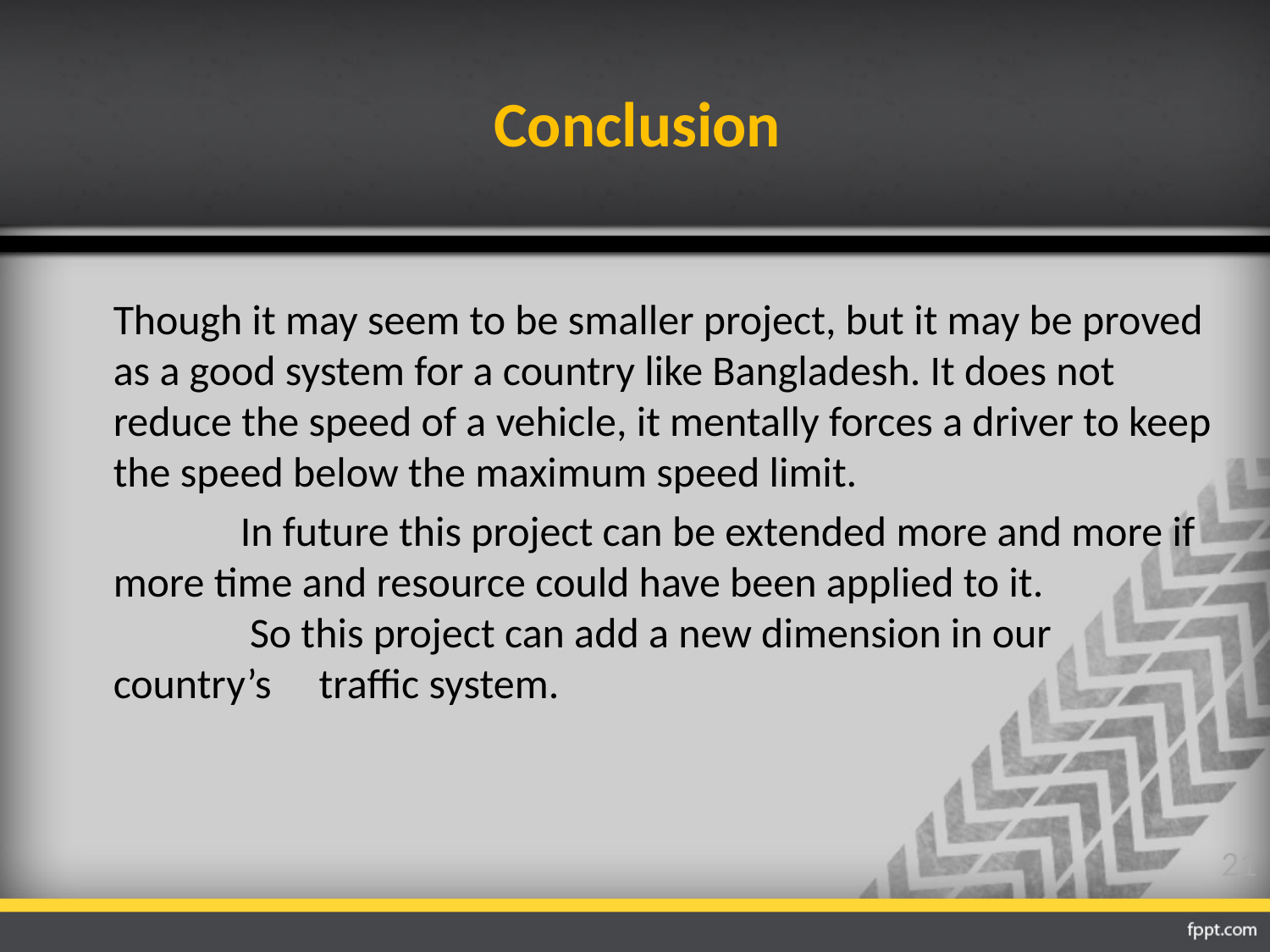

# Conclusion
	Though it may seem to be smaller project, but it may be proved as a good system for a country like Bangladesh. It does not reduce the speed of a vehicle, it mentally forces a driver to keep the speed below the maximum speed limit.
	 	In future this project can be extended more and more if more time and resource could have been applied to it.		 So this project can add a new dimension in our country’s     traffic system.
21